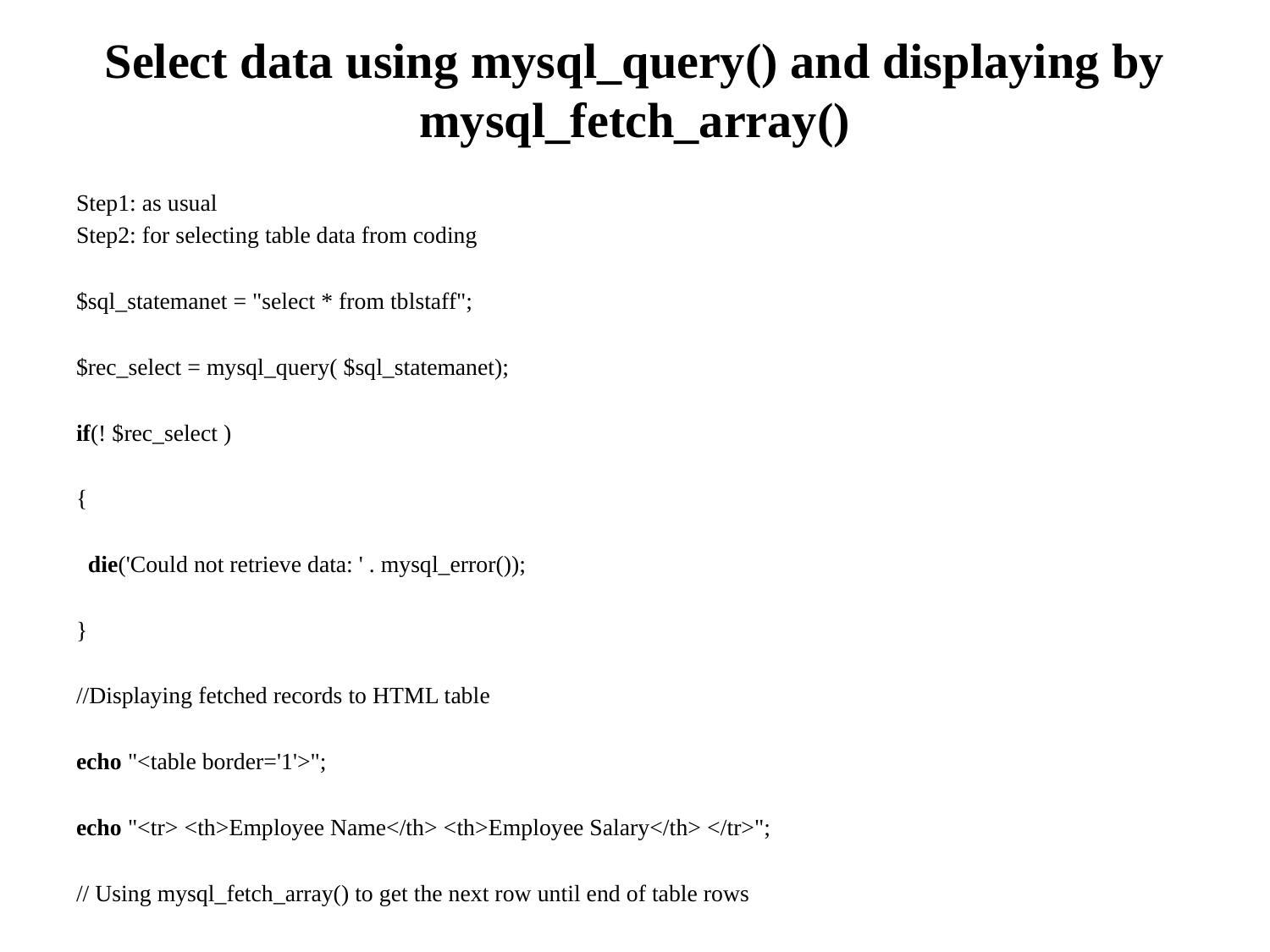

# Select data using mysql_query() and displaying by mysql_fetch_array()

Step1: as usual
Step2: for selecting table data from coding

$sql_statemanet = "select * from tblstaff";

$rec_select = mysql_query( $sql_statemanet);

if(! $rec_select )

{

  die('Could not retrieve data: ' . mysql_error());

}

//Displaying fetched records to HTML table

echo "<table border='1'>";

echo "<tr> <th>Employee Name</th> <th>Employee Salary</th> </tr>";

// Using mysql_fetch_array() to get the next row until end of table rows